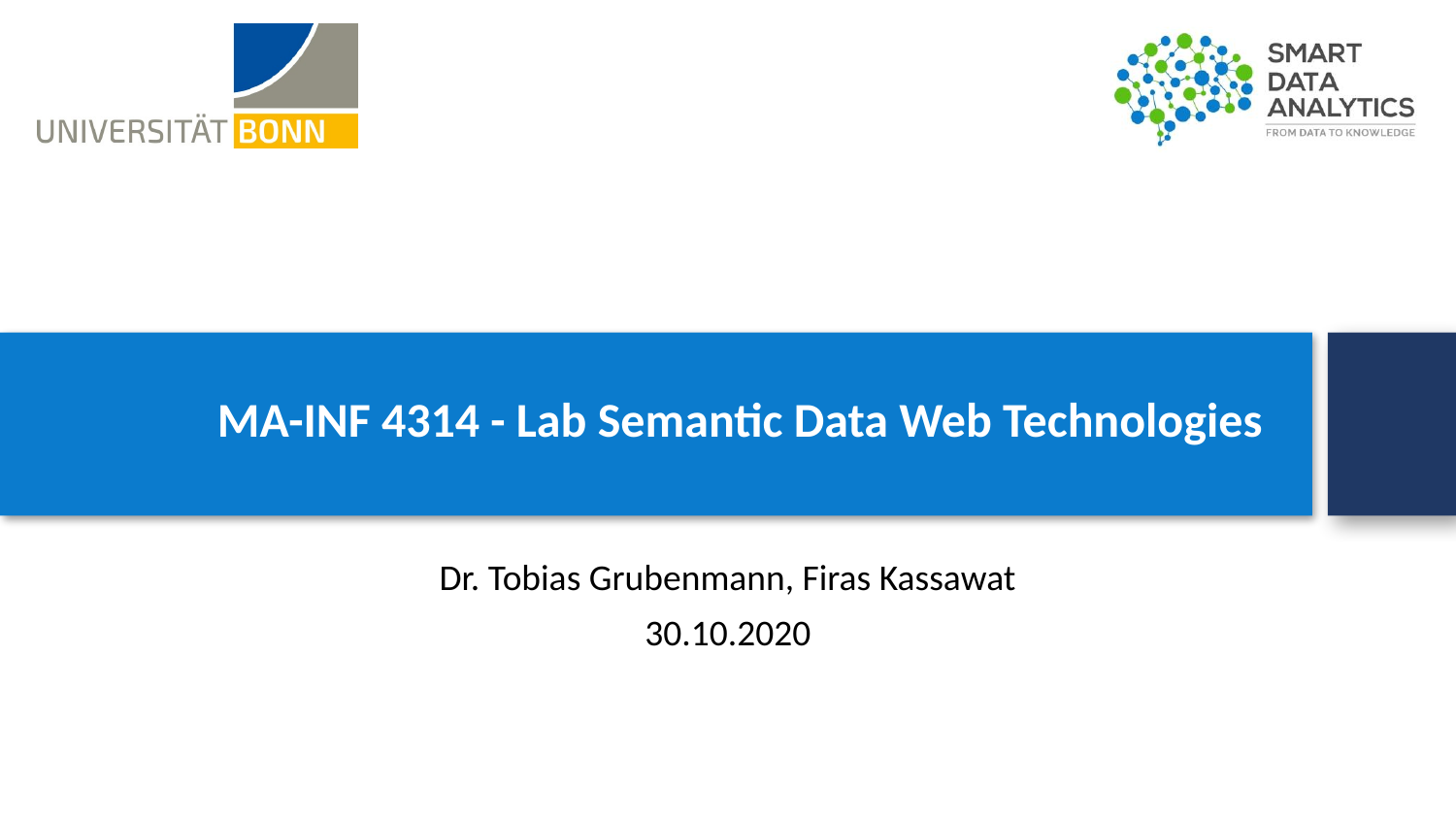

MA-INF 4314 - Lab Semantic Data Web Technologies
Dr. Tobias Grubenmann, Firas Kassawat
30.10.2020